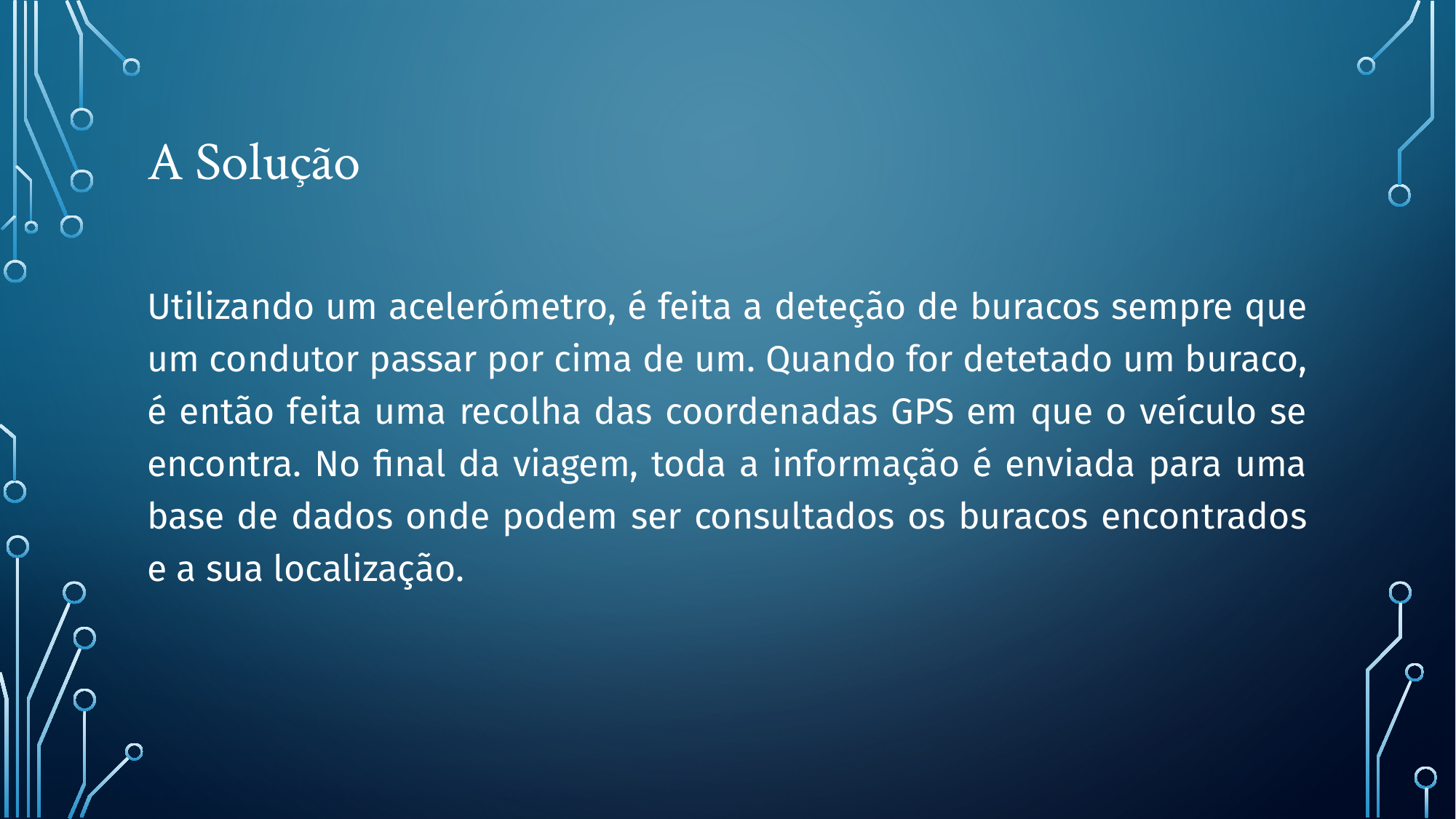

# A Solução
Utilizando um acelerómetro, é feita a deteção de buracos sempre que um condutor passar por cima de um. Quando for detetado um buraco, é então feita uma recolha das coordenadas GPS em que o veículo se encontra. No final da viagem, toda a informação é enviada para uma base de dados onde podem ser consultados os buracos encontrados e a sua localização.